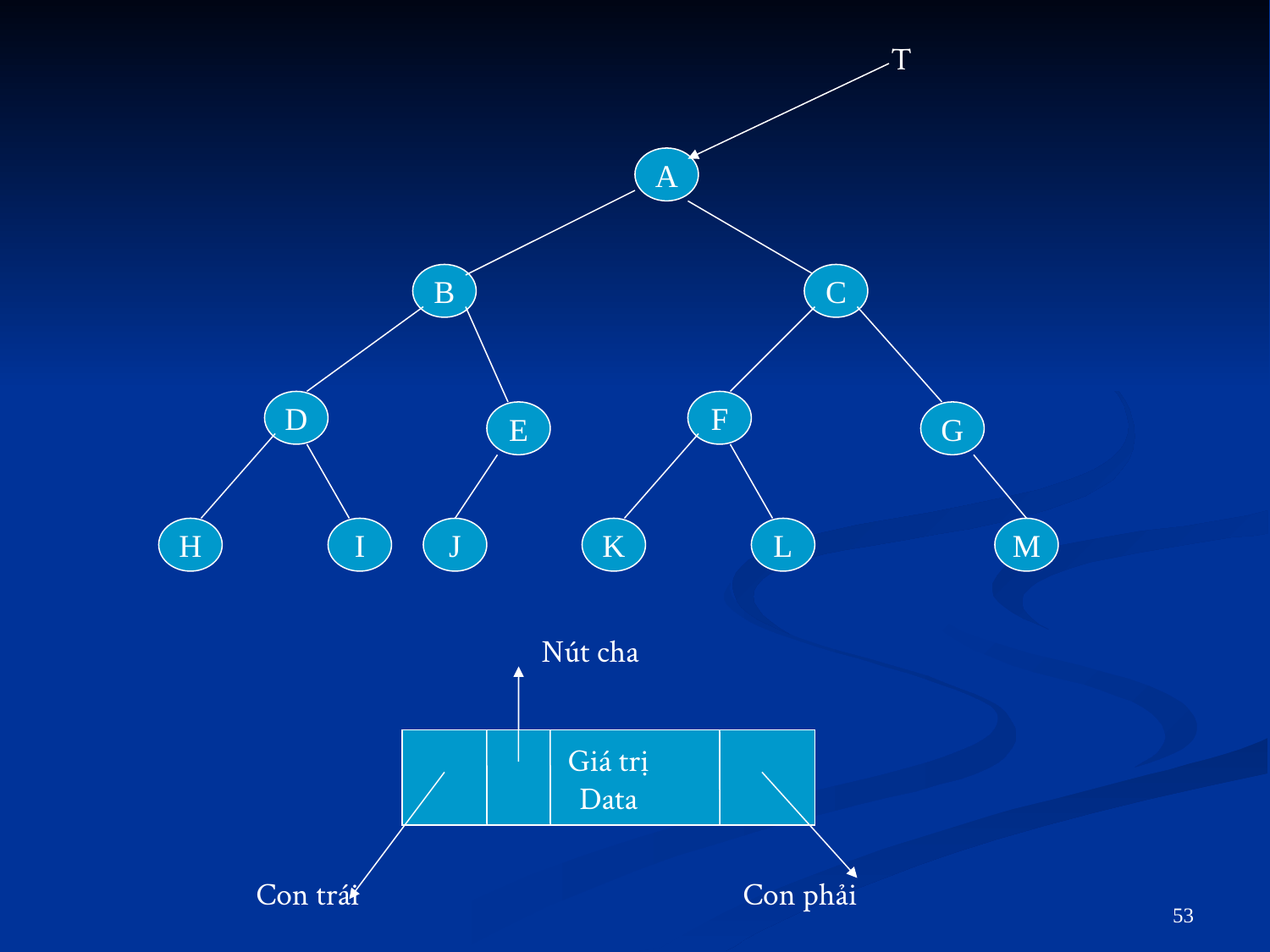

T

A

B
C

D
F
E
G

H
I
J
K
L
M
Nút cha

Giá trị
Data

Con trái
Con phải
53